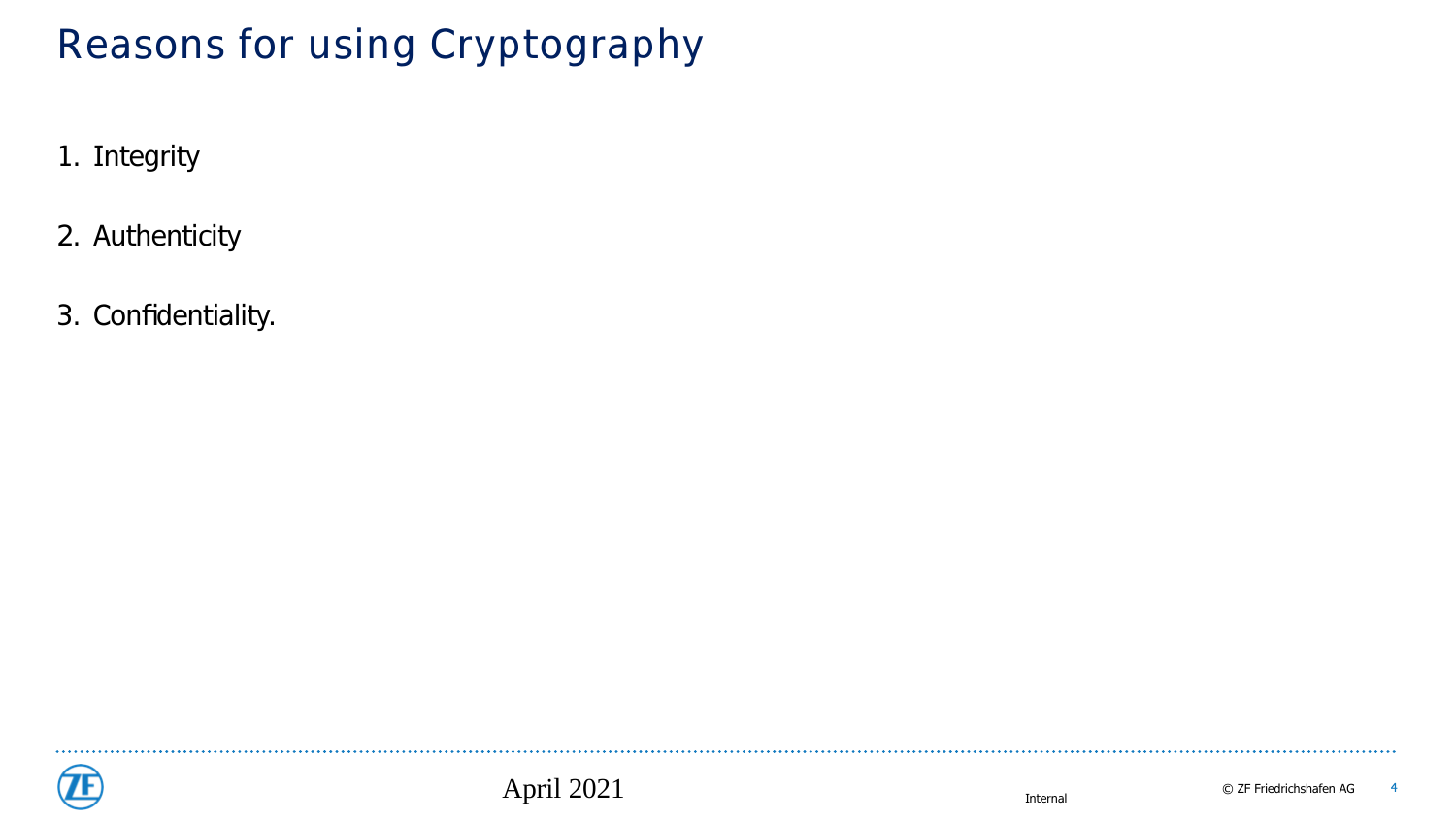

# Reasons for using Cryptography
Integrity

Authenticity

Confidentiality.
April 2021
4